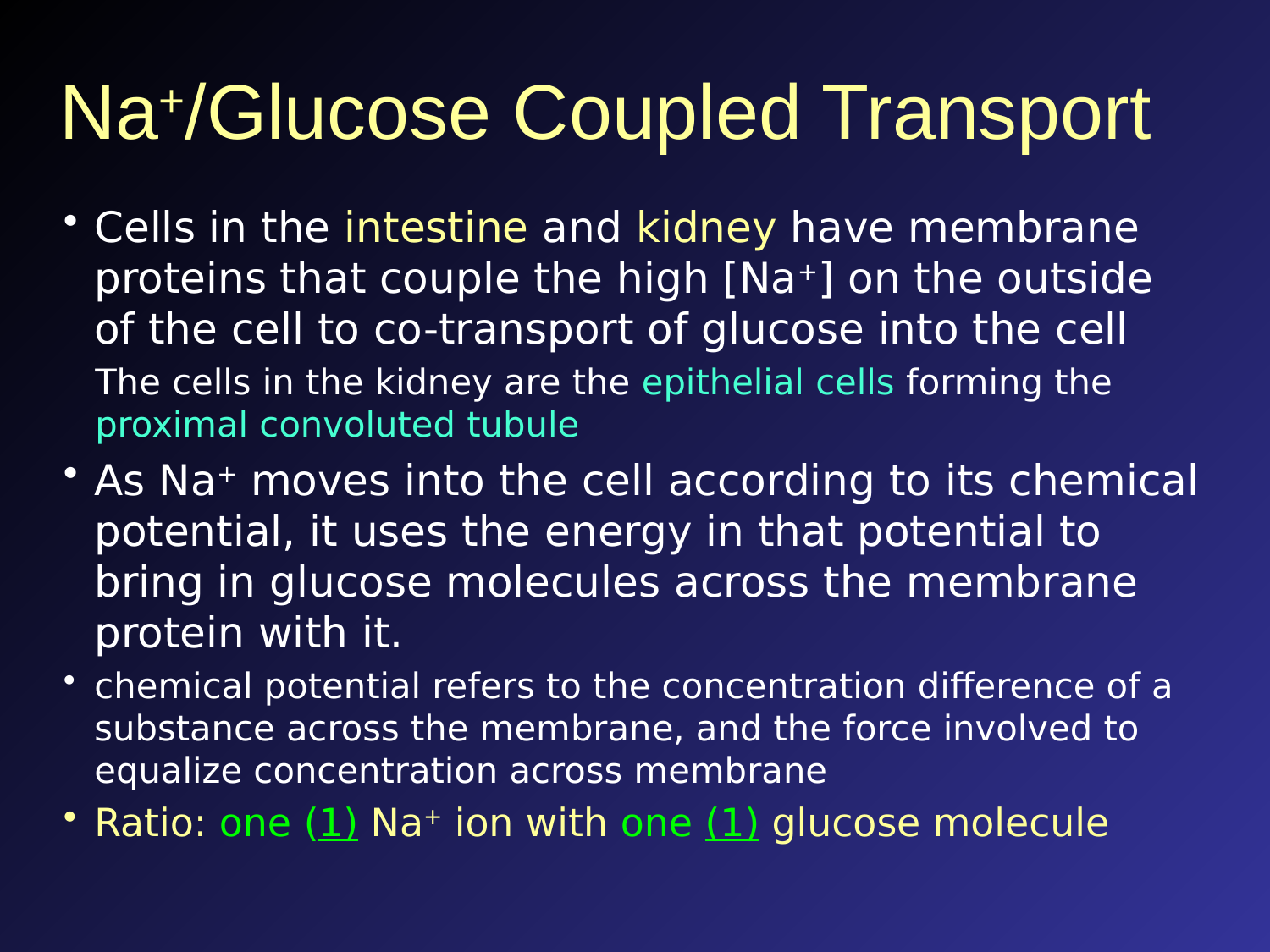

# Na+/Glucose Coupled Transport
Cells in the intestine and kidney have membrane proteins that couple the high [Na+] on the outside of the cell to co-transport of glucose into the cell
The cells in the kidney are the epithelial cells forming the proximal convoluted tubule
As Na+ moves into the cell according to its chemical potential, it uses the energy in that potential to bring in glucose molecules across the membrane protein with it.
chemical potential refers to the concentration difference of a substance across the membrane, and the force involved to equalize concentration across membrane
Ratio: one (1) Na+ ion with one (1) glucose molecule